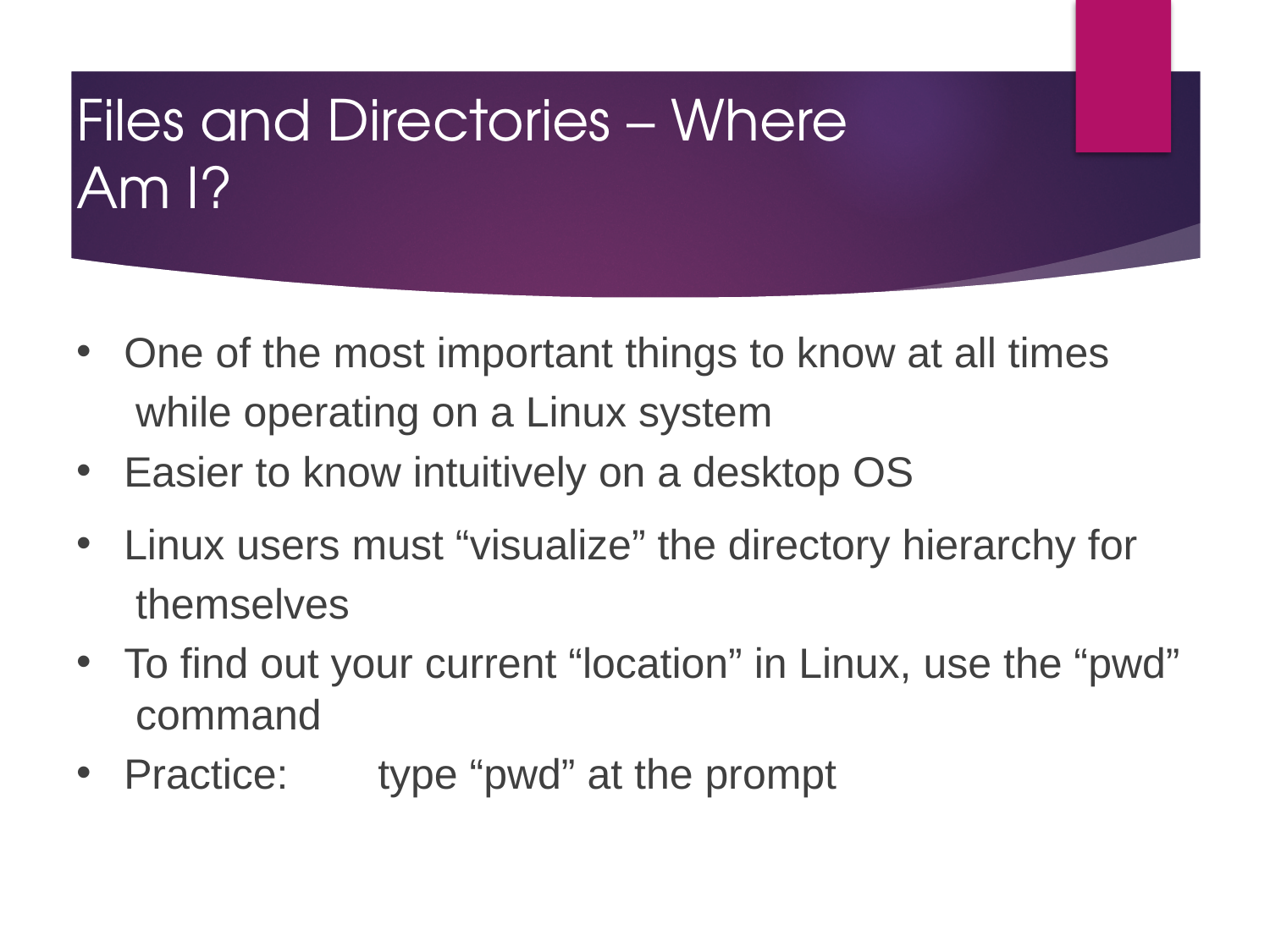

# Files and Directories – Where Am I?
One of the most important things to know at all times  while operating on a Linux system
Easier to know intuitively on a desktop OS
Linux users must “visualize” the directory hierarchy for  themselves
To find out your current “location” in Linux, use the “pwd”  command
Practice:	type “pwd” at the prompt